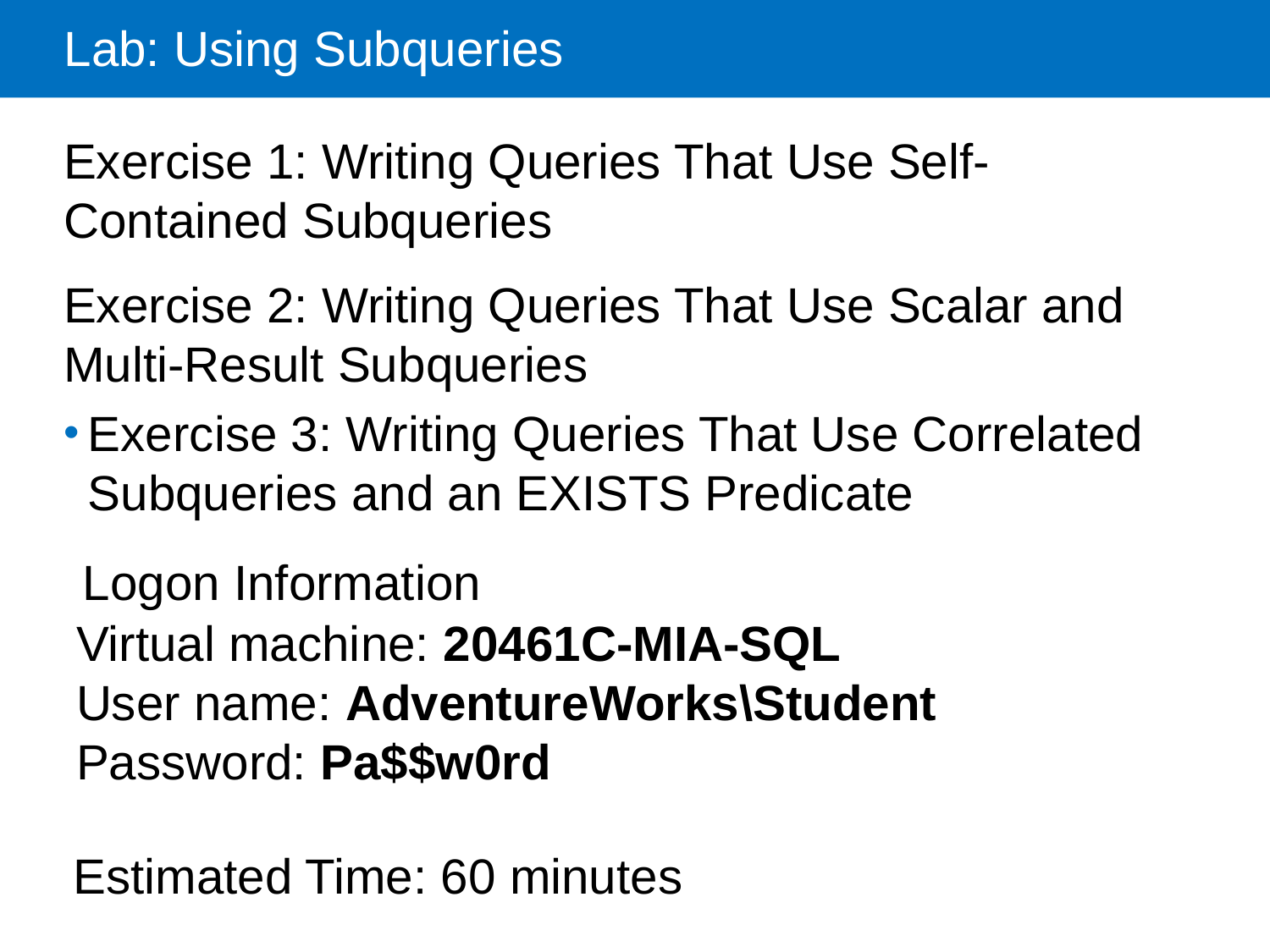

# Lab: Using Subqueries
Exercise 1: Writing Queries That Use Self-Contained Subqueries
Exercise 2: Writing Queries That Use Scalar and Multi-Result Subqueries
Exercise 3: Writing Queries That Use Correlated Subqueries and an EXISTS Predicate
Logon Information
Virtual machine: 20461C-MIA-SQL
User name: AdventureWorks\Student
Password: Pa$$w0rd
Estimated Time: 60 minutes